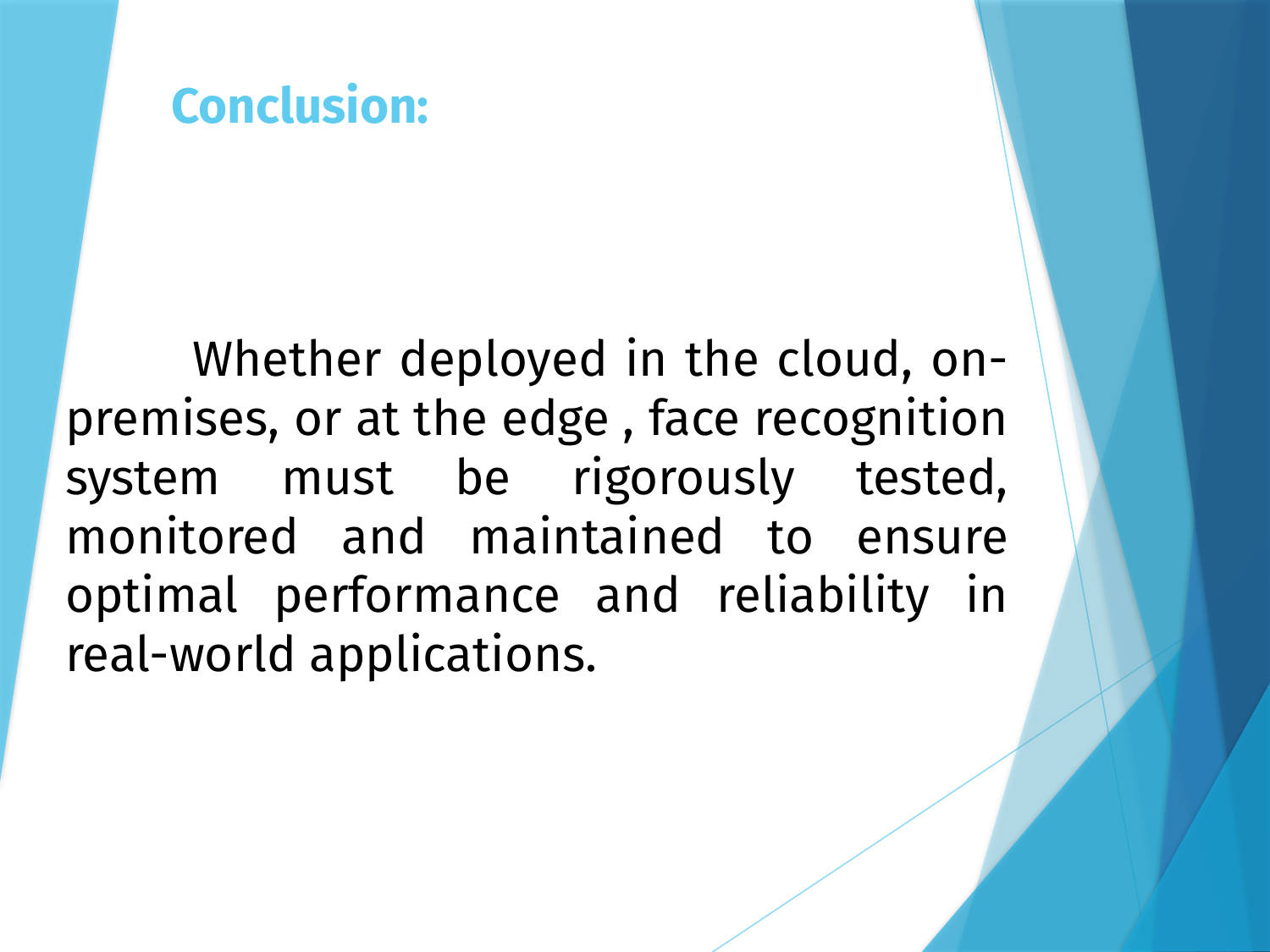

# Conclusion:

	Whether deployed in the cloud, on-premises, or at the edge , face recognition system must be rigorously tested, monitored and maintained to ensure optimal performance and reliability in real-world applications.